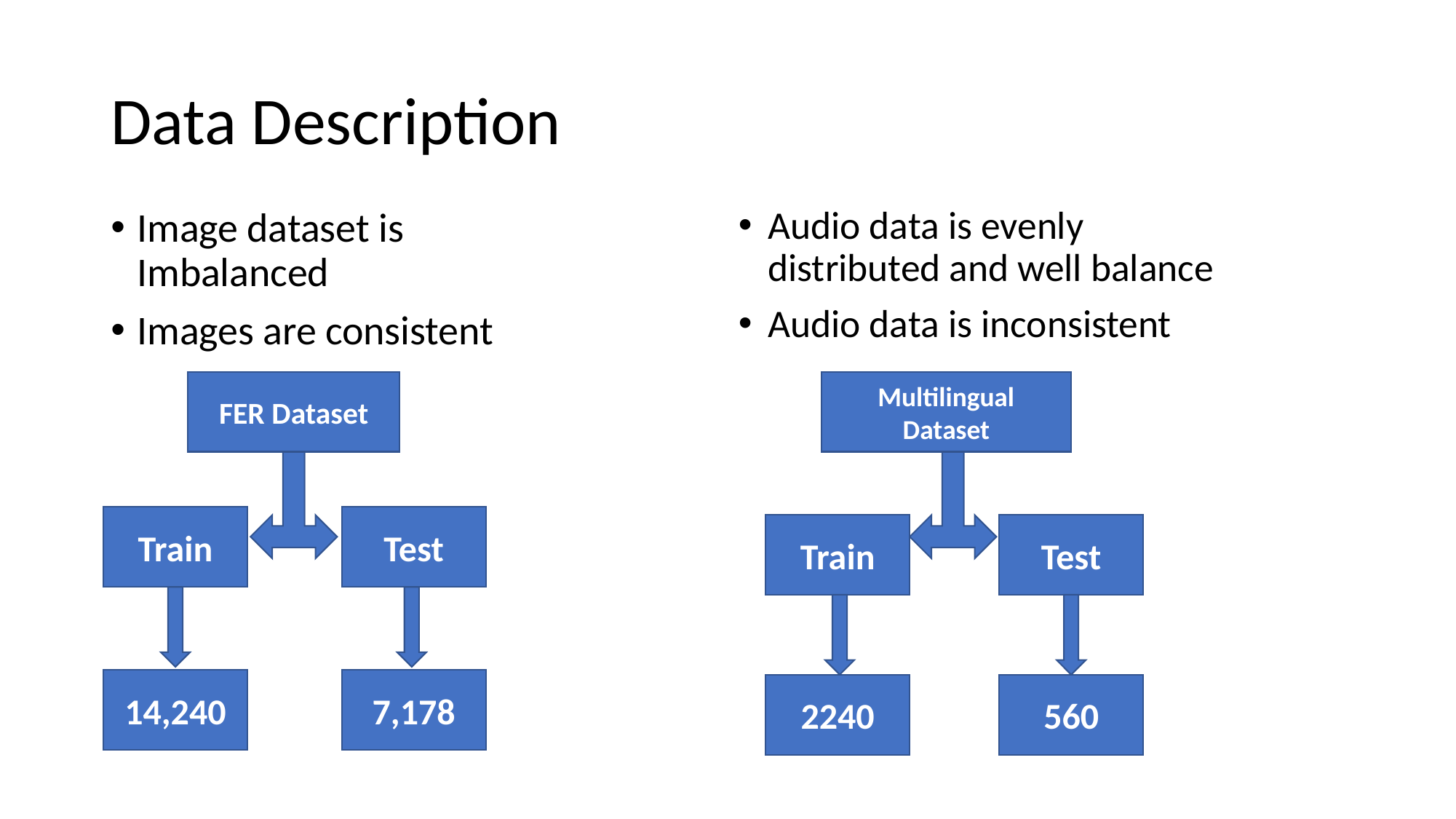

# Data Description
Audio data is evenly distributed and well balance
Audio data is inconsistent
Image dataset is Imbalanced
Images are consistent
FER Dataset
Multilingual Dataset

Train
Test
Train
Test

14,240
7,178
2240
560